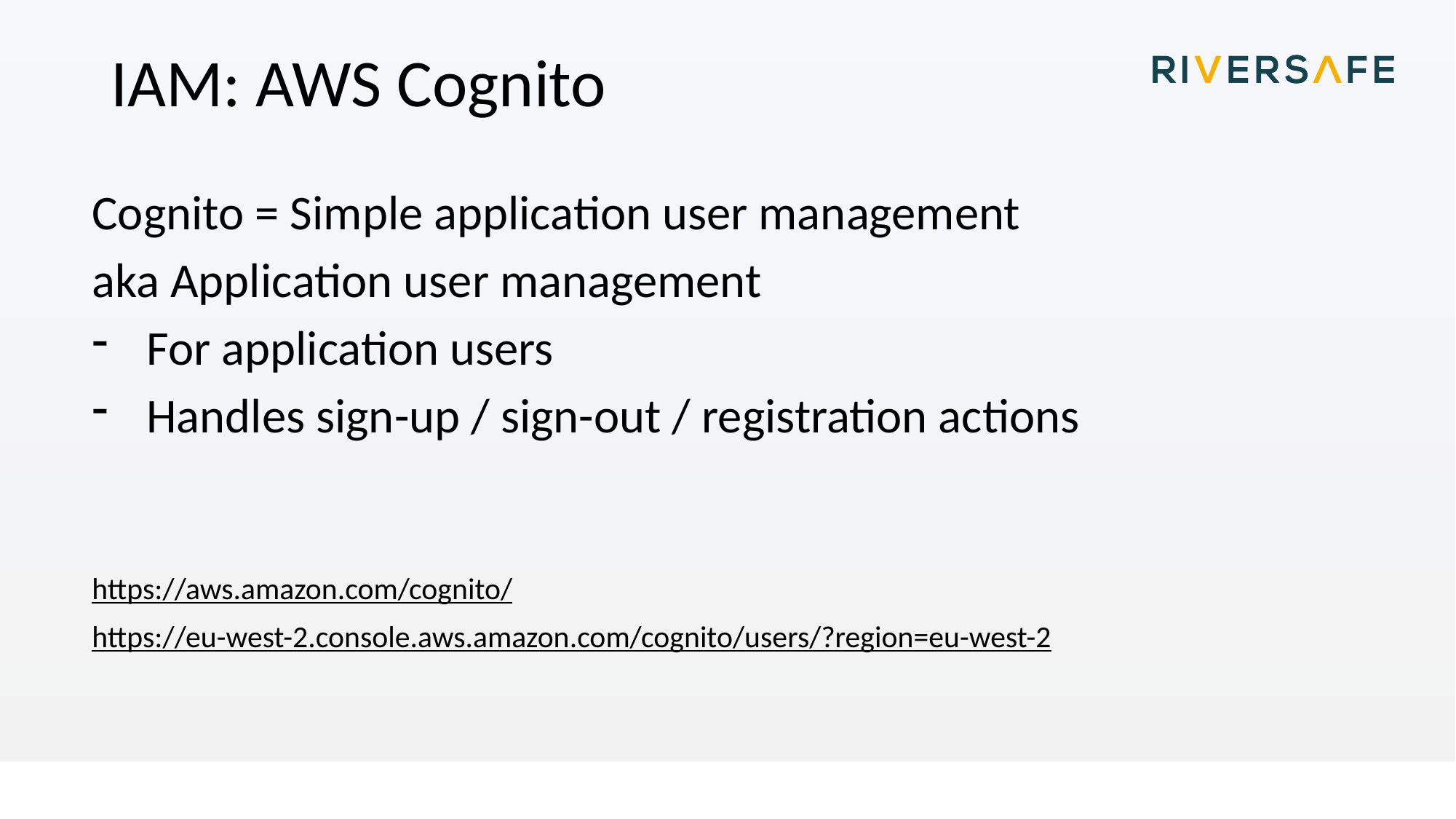

# IAM: AWS Cognito
Cognito = Simple application user management
aka Application user management
For application users
Handles sign-up / sign-out / registration actions

https://aws.amazon.com/cognito/
https://eu-west-2.console.aws.amazon.com/cognito/users/?region=eu-west-2